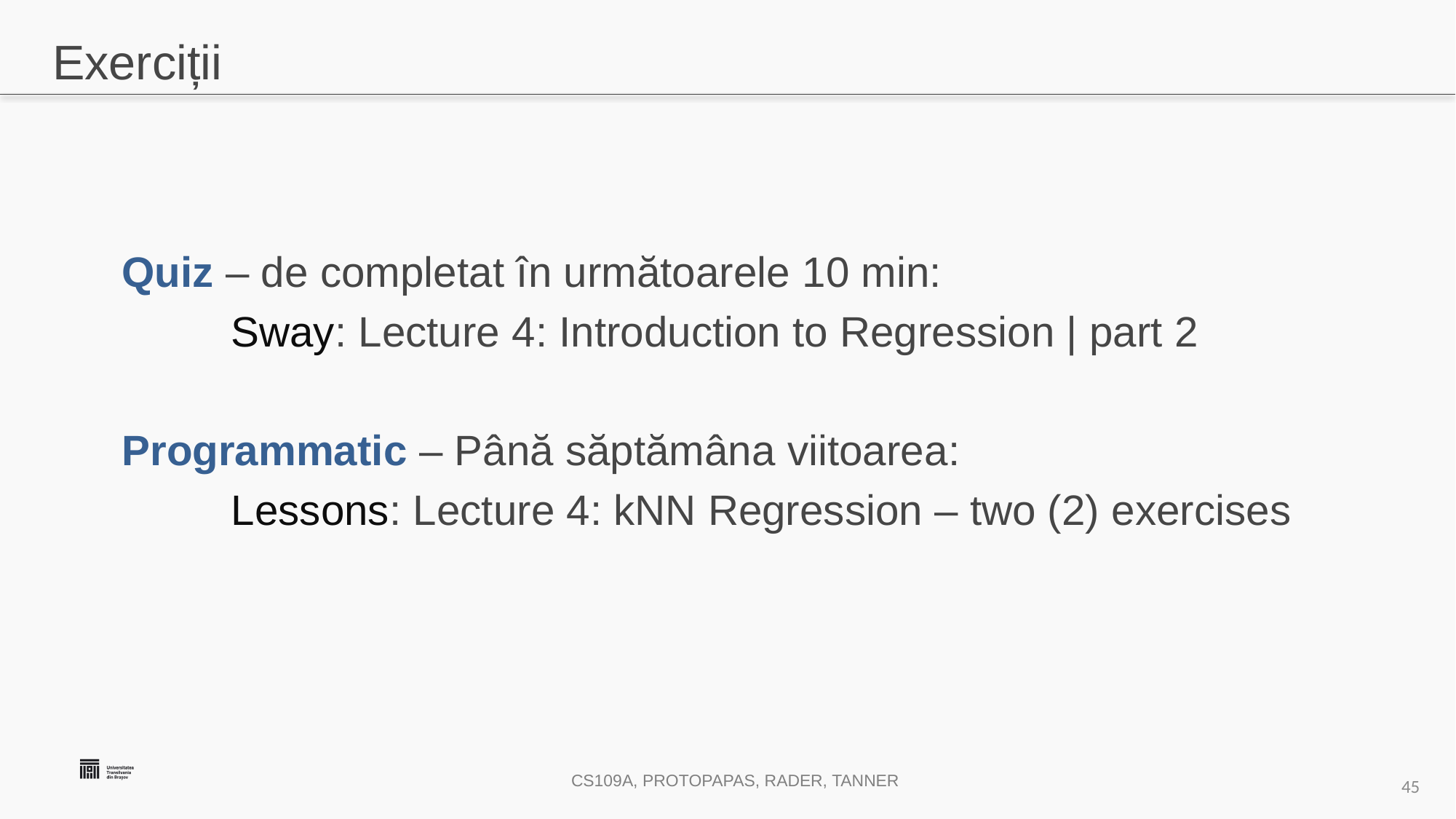

# Exerciții
Quiz – de completat în următoarele 10 min:
	Sway: Lecture 4: Introduction to Regression | part 2

Programmatic – Până săptămâna viitoarea:
	Lessons: Lecture 4: kNN Regression – two (2) exercises

45